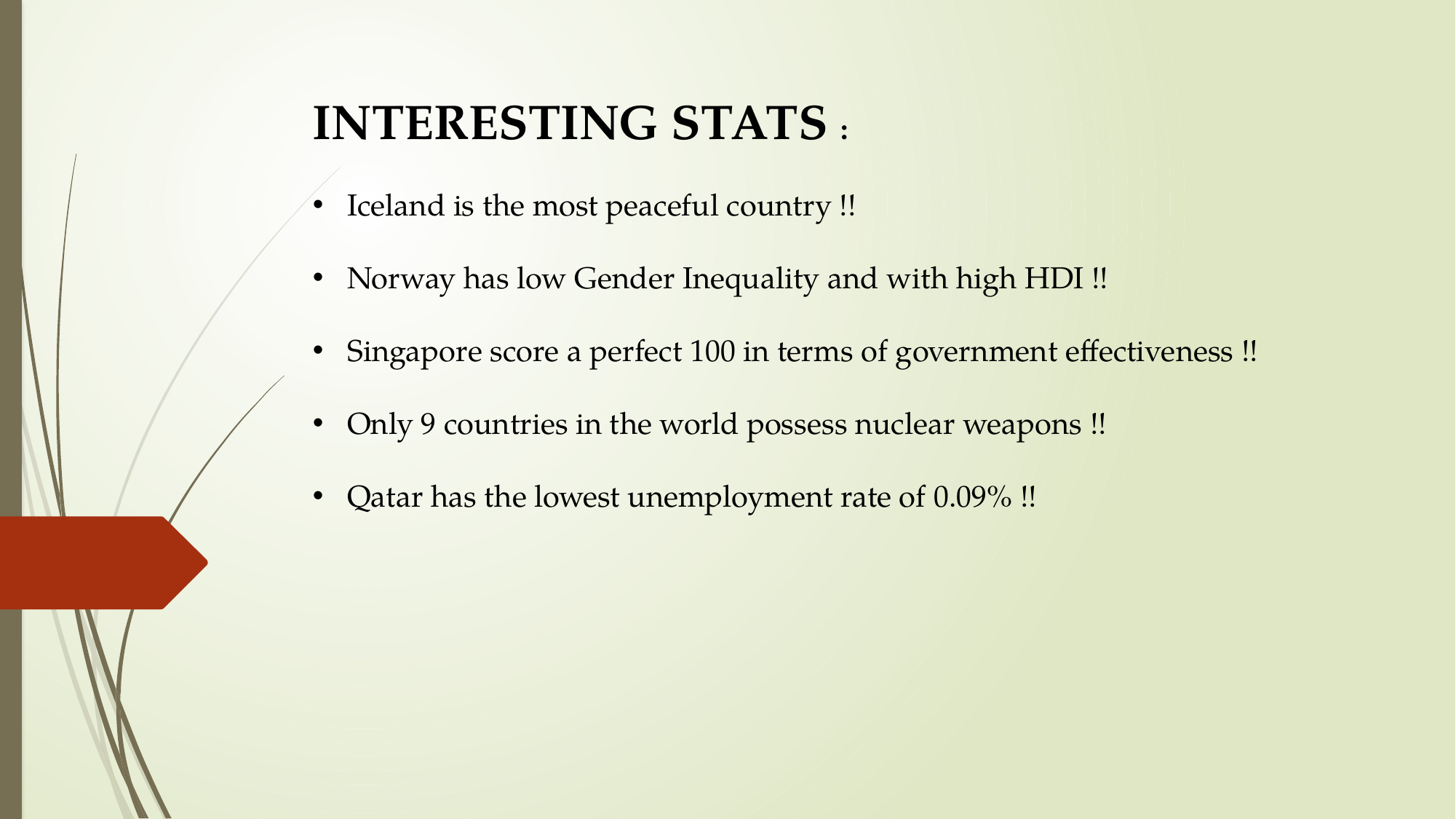

INTERESTING STATS :
Iceland is the most peaceful country !!
Norway has low Gender Inequality and with high HDI !!
Singapore score a perfect 100 in terms of government effectiveness !!
Only 9 countries in the world possess nuclear weapons !!
Qatar has the lowest unemployment rate of 0.09% !!